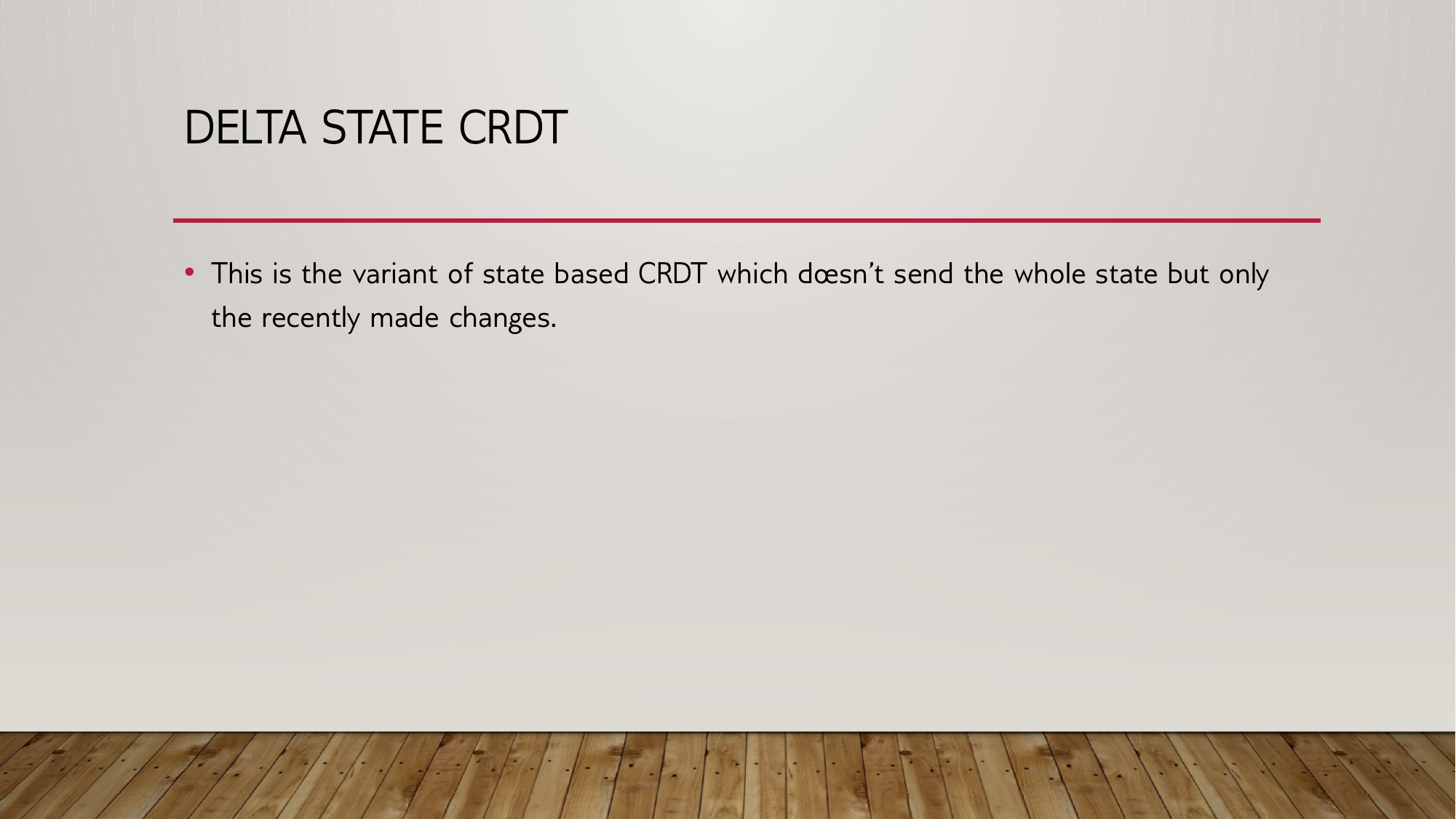

# Delta state crdt
This is the variant of state based CRDT which doesn’t send the whole state but only the recently made changes.